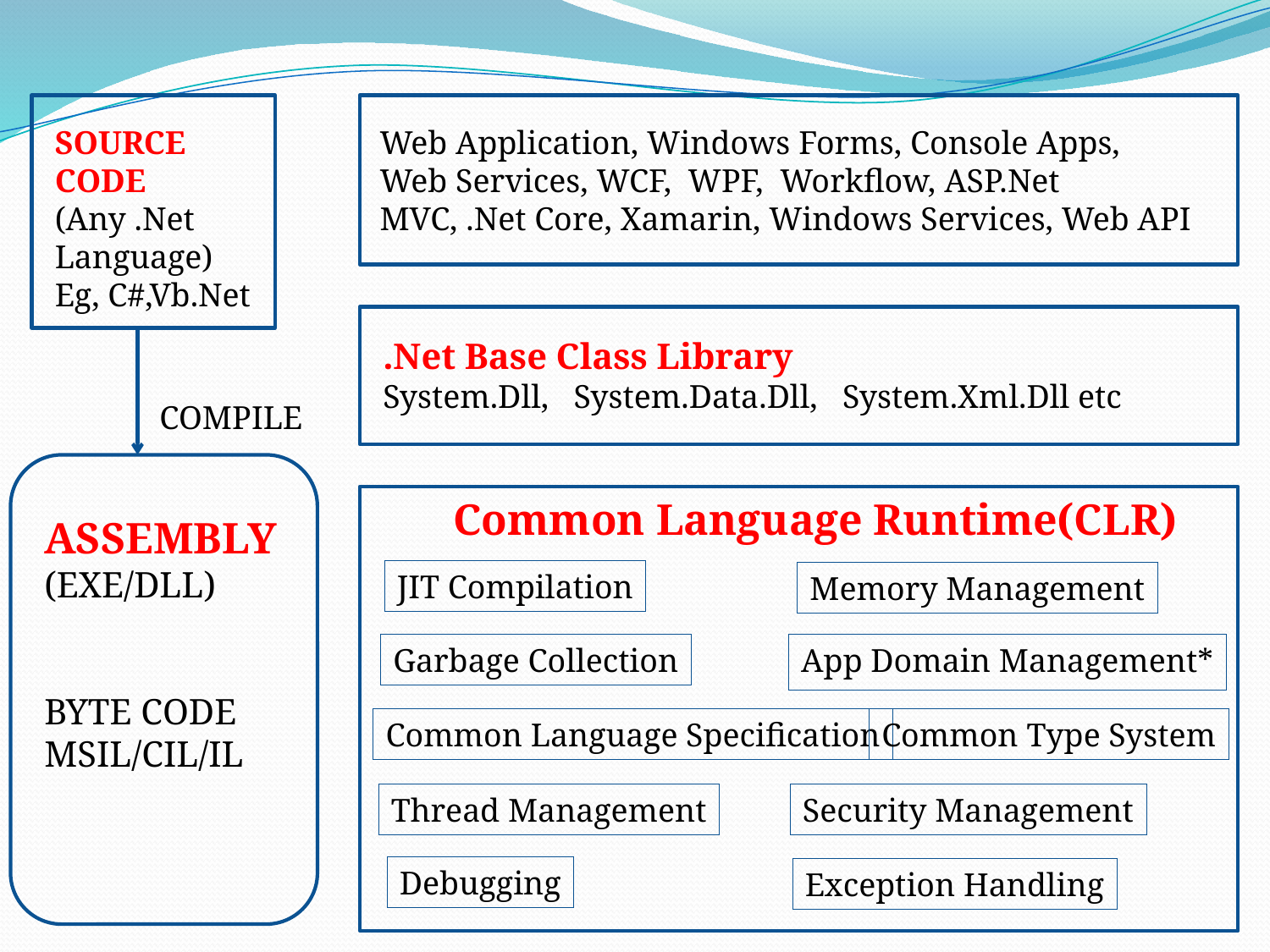

SOURCE CODE
(Any .Net Language)
Eg, C#,Vb.Net

Web Application, Windows Forms, Console Apps, Web Services, WCF,  WPF,  Workflow, ASP.Net MVC, .Net Core, Xamarin, Windows Services, Web API

.Net Base Class Library
System.Dll,   System.Data.Dll,   System.Xml.Dll etc
COMPILE

ASSEMBLY
(EXE/DLL)

BYTE CODE
MSIL/CIL/IL

Common Language Runtime(CLR)
JIT Compilation
Memory Management
Garbage Collection
App Domain Management*
Common Language Specification
Common Type System
Thread Management
Security Management
Debugging
Exception Handling